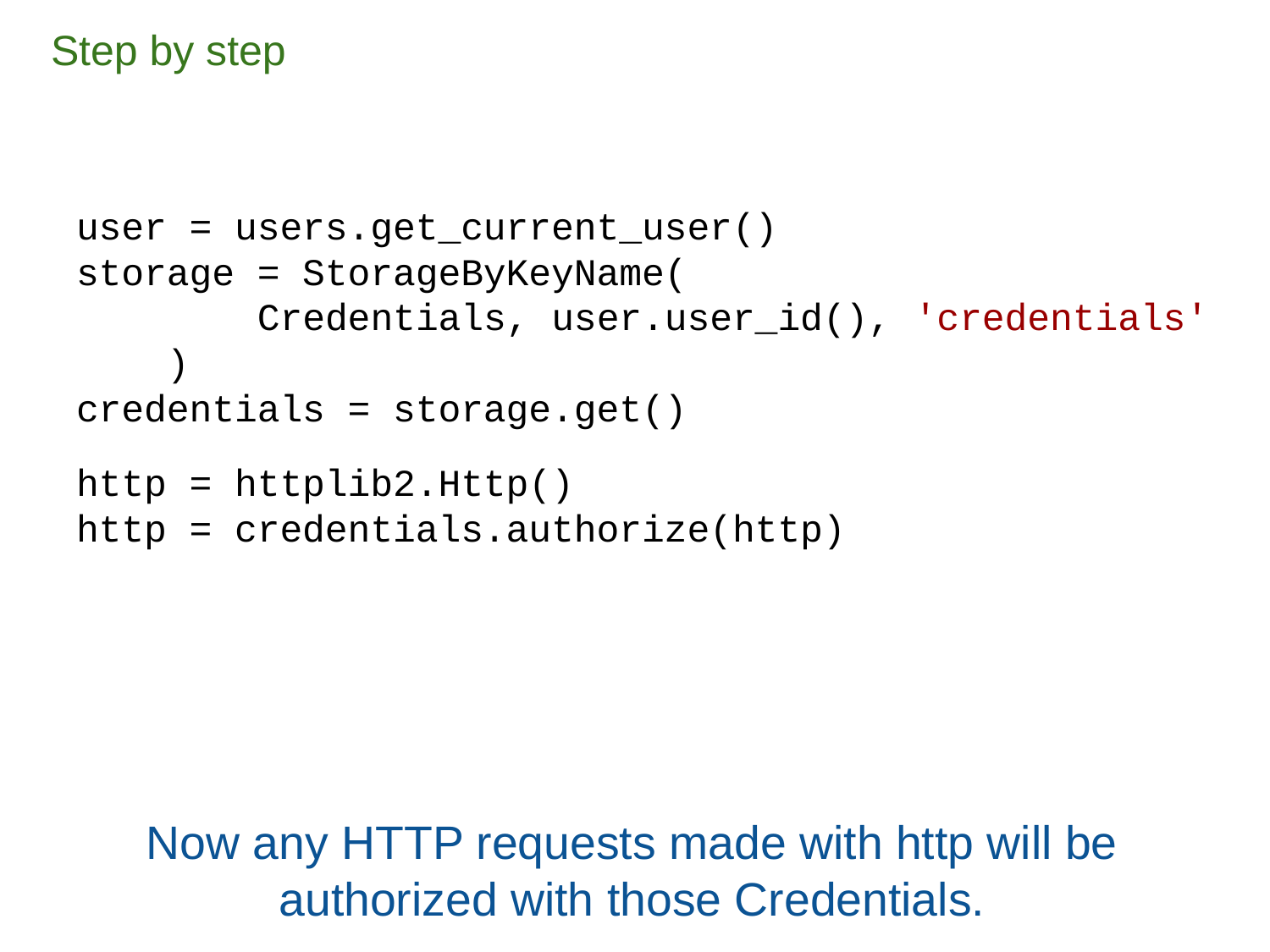

Step by step
user = users.get_current_user()
storage = StorageByKeyName(
        Credentials, user.user_id(), 'credentials'
    )
credentials = storage.get()

http = httplib2.Http()
http = credentials.authorize(http)

Now any HTTP requests made with http will be authorized with those Credentials.